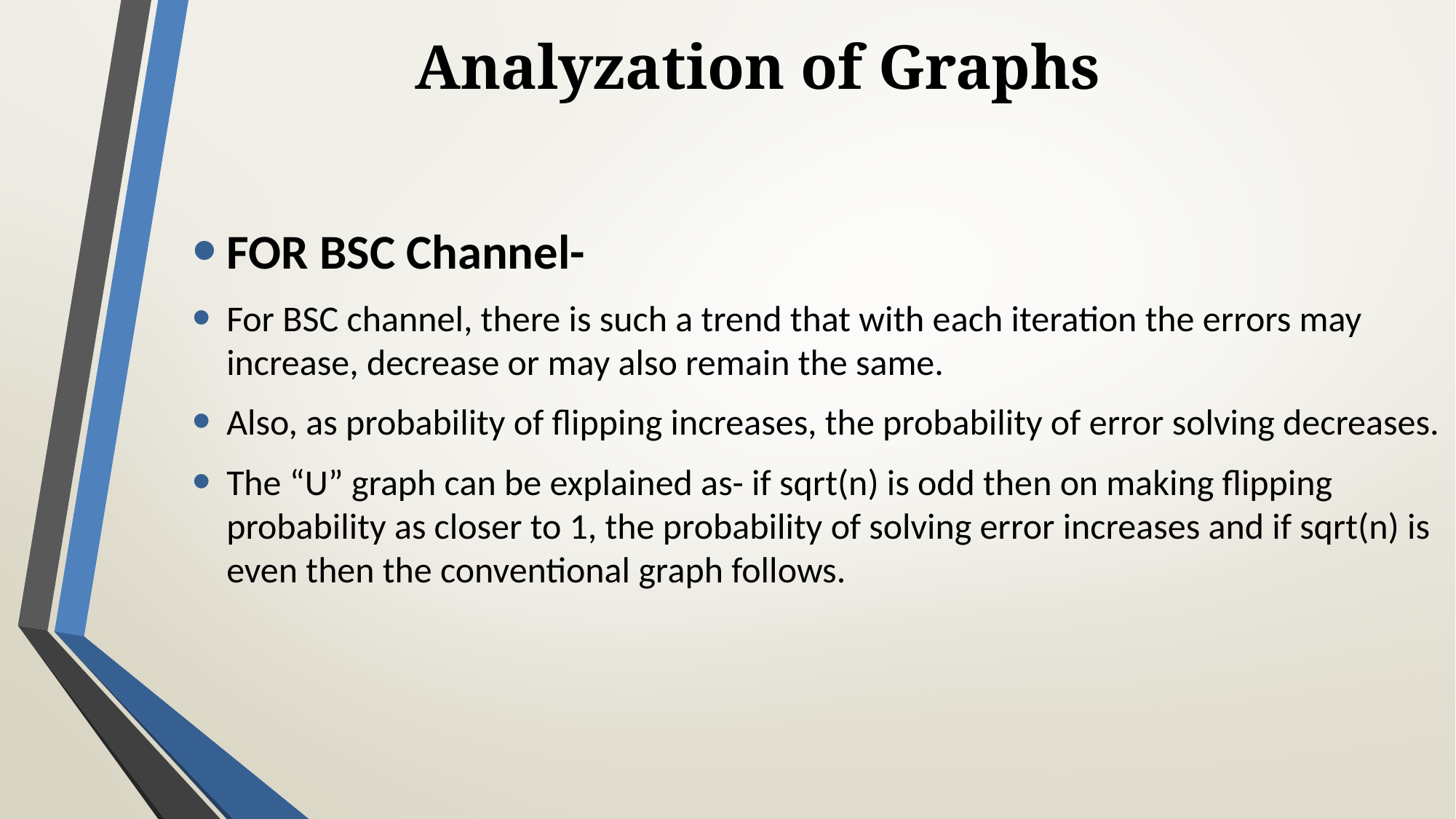

# Analyzation of Graphs
FOR BSC Channel-
For BSC channel, there is such a trend that with each iteration the errors may increase, decrease or may also remain the same.
Also, as probability of flipping increases, the probability of error solving decreases.
The “U” graph can be explained as- if sqrt(n) is odd then on making flipping probability as closer to 1, the probability of solving error increases and if sqrt(n) is even then the conventional graph follows.